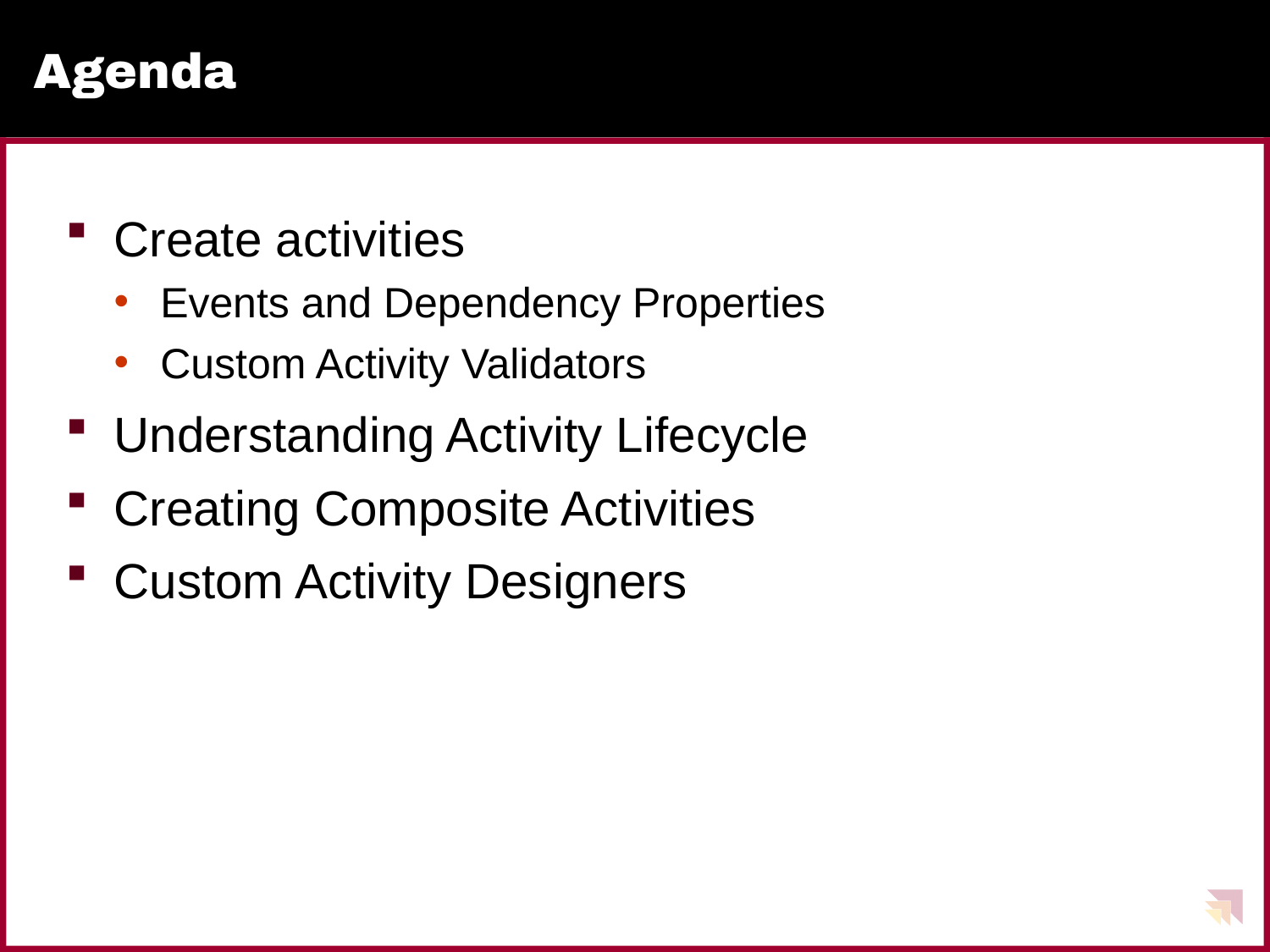

# Agenda
Create activities
Events and Dependency Properties
Custom Activity Validators
Understanding Activity Lifecycle
Creating Composite Activities
Custom Activity Designers